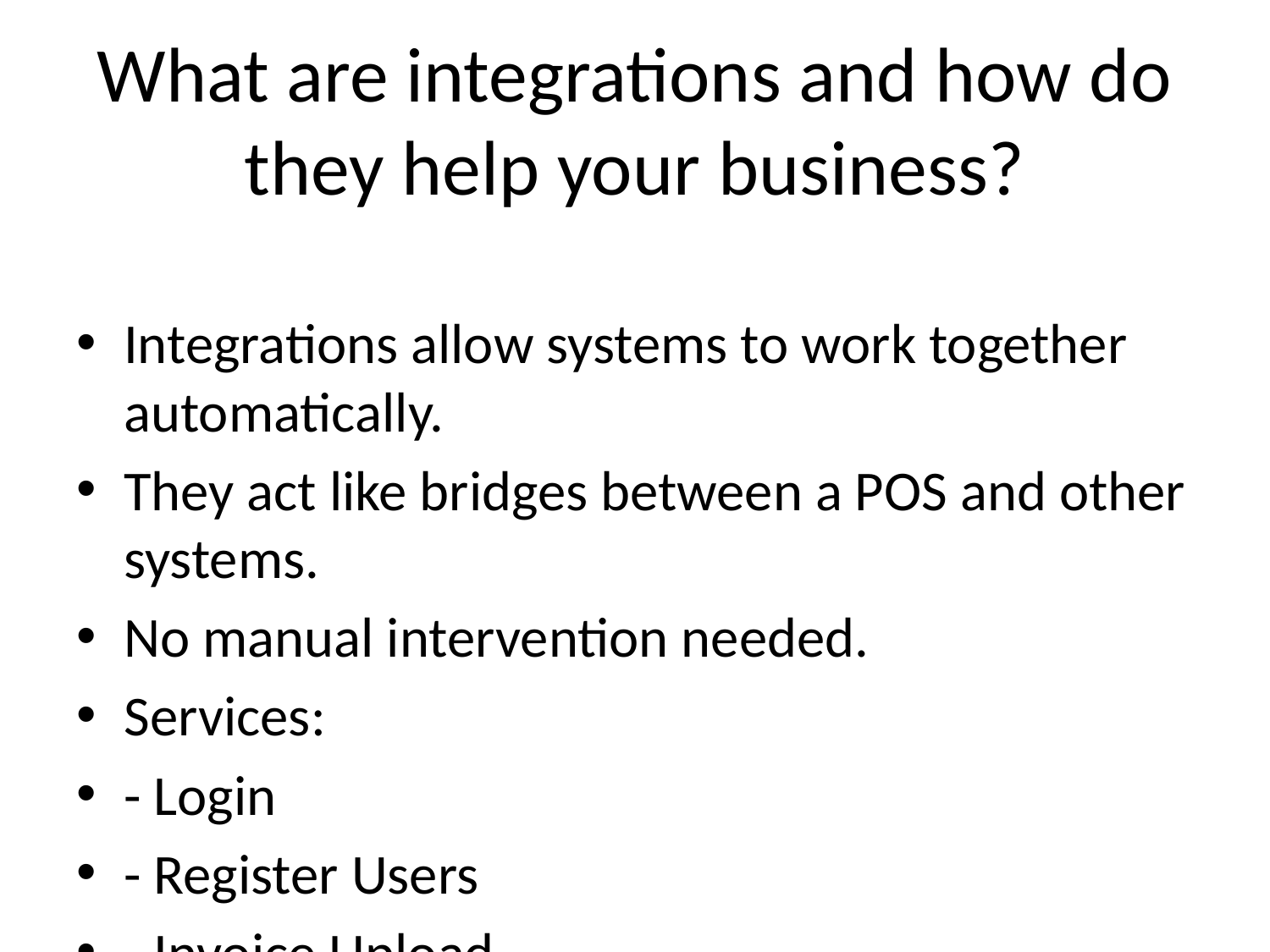

# What are integrations and how do they help your business?

Integrations allow systems to work together automatically.
They act like bridges between a POS and other systems.
No manual intervention needed.
Services:
- Login
- Register Users
- Invoice Upload
- Points Redemption
- Promotions Redemption
- Transaction Cancellation